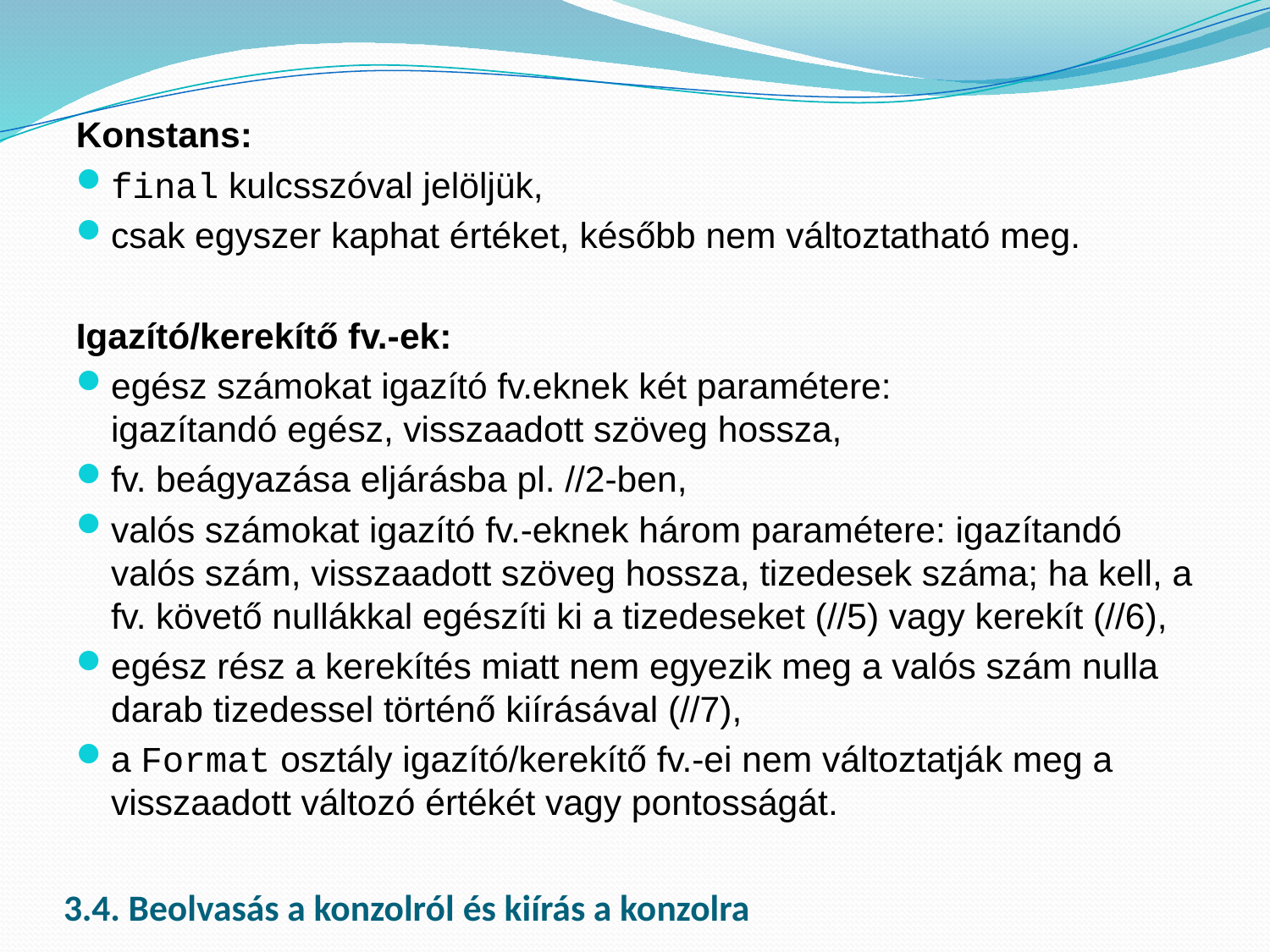

Konstans:
final kulcsszóval jelöljük,
csak egyszer kaphat értéket, később nem változtatható meg.

Igazító/kerekítő fv.-ek:
egész számokat igazító fv.eknek két paramétere:
igazítandó egész, visszaadott szöveg hossza,
fv. beágyazása eljárásba pl. //2-ben,
valós számokat igazító fv.-eknek három paramétere: igazítandó valós szám, visszaadott szöveg hossza, tizedesek száma; ha kell, a fv. követő nullákkal egészíti ki a tizedeseket (//5) vagy kerekít (//6),
egész rész a kerekítés miatt nem egyezik meg a valós szám nulla darab tizedessel történő kiírásával (//7),
a Format osztály igazító/kerekítő fv.-ei nem változtatják meg a visszaadott változó értékét vagy pontosságát.

# 3.4. Beolvasás a konzolról és kiírás a konzolra